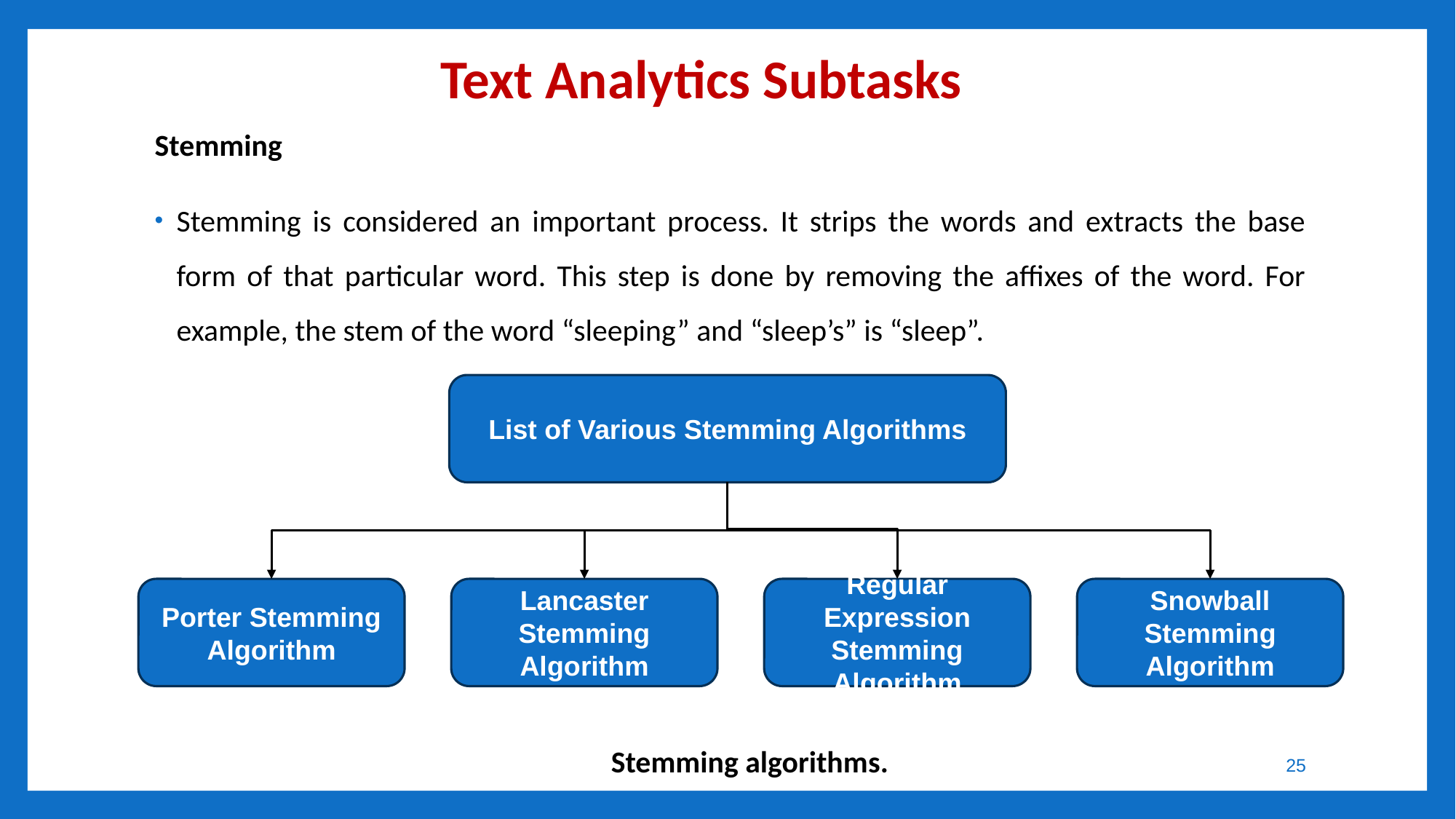

# Text Analytics Subtasks
Stemming
Stemming is considered an important process. It strips the words and extracts the base form of that particular word. This step is done by removing the affixes of the word. For example, the stem of the word “sleeping” and “sleep’s” is “sleep”.

List of Various Stemming Algorithms
Lancaster Stemming Algorithm
Porter Stemming Algorithm
Regular Expression Stemming Algorithm
Snowball Stemming Algorithm
Stemming algorithms.
25